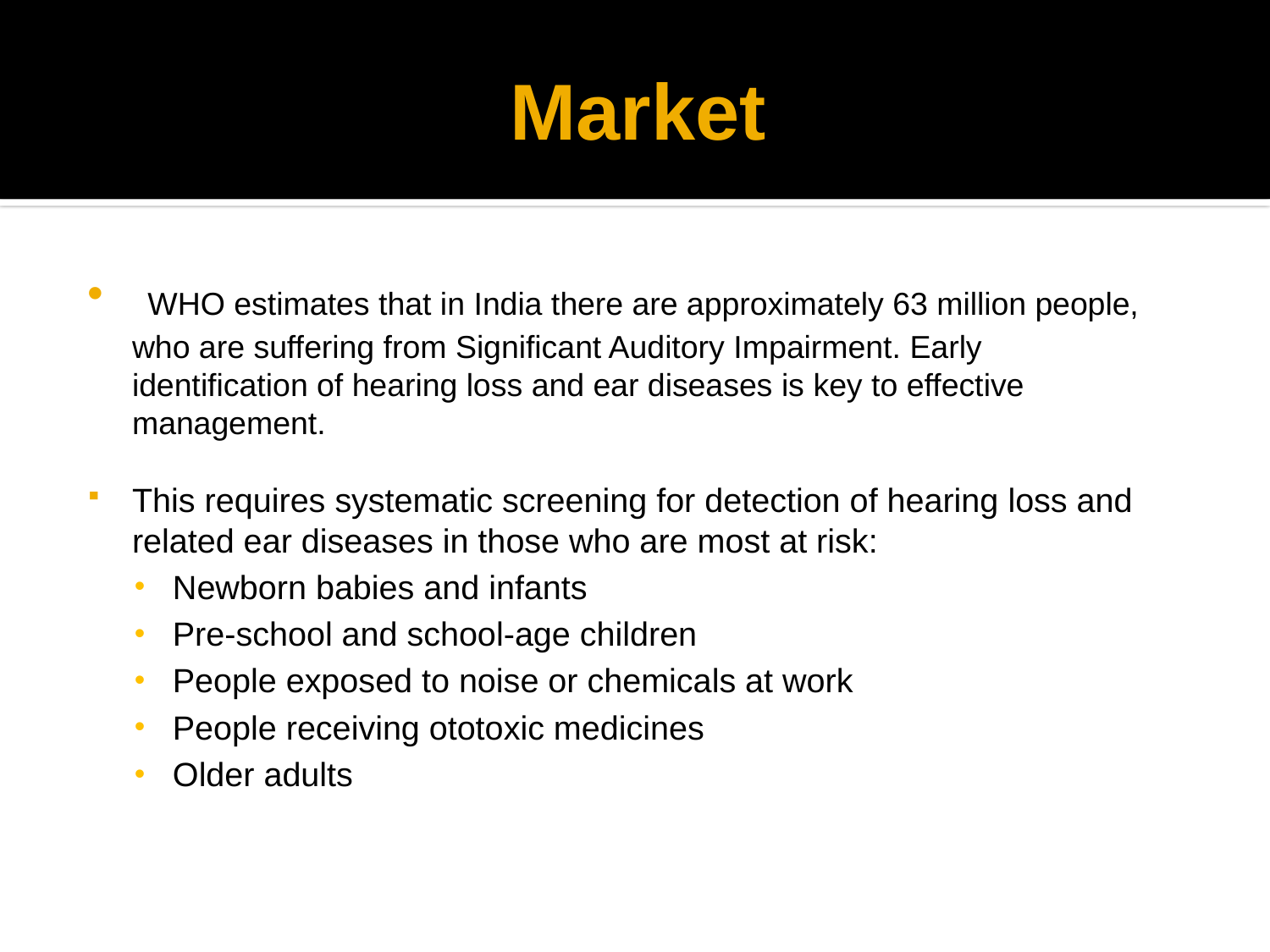

# Market
 WHO estimates that in India there are approximately 63 million people, who are suffering from Significant Auditory Impairment. Early identification of hearing loss and ear diseases is key to effective management.

This requires systematic screening for detection of hearing loss and related ear diseases in those who are most at risk:
Newborn babies and infants
Pre-school and school-age children
People exposed to noise or chemicals at work
People receiving ototoxic medicines
Older adults